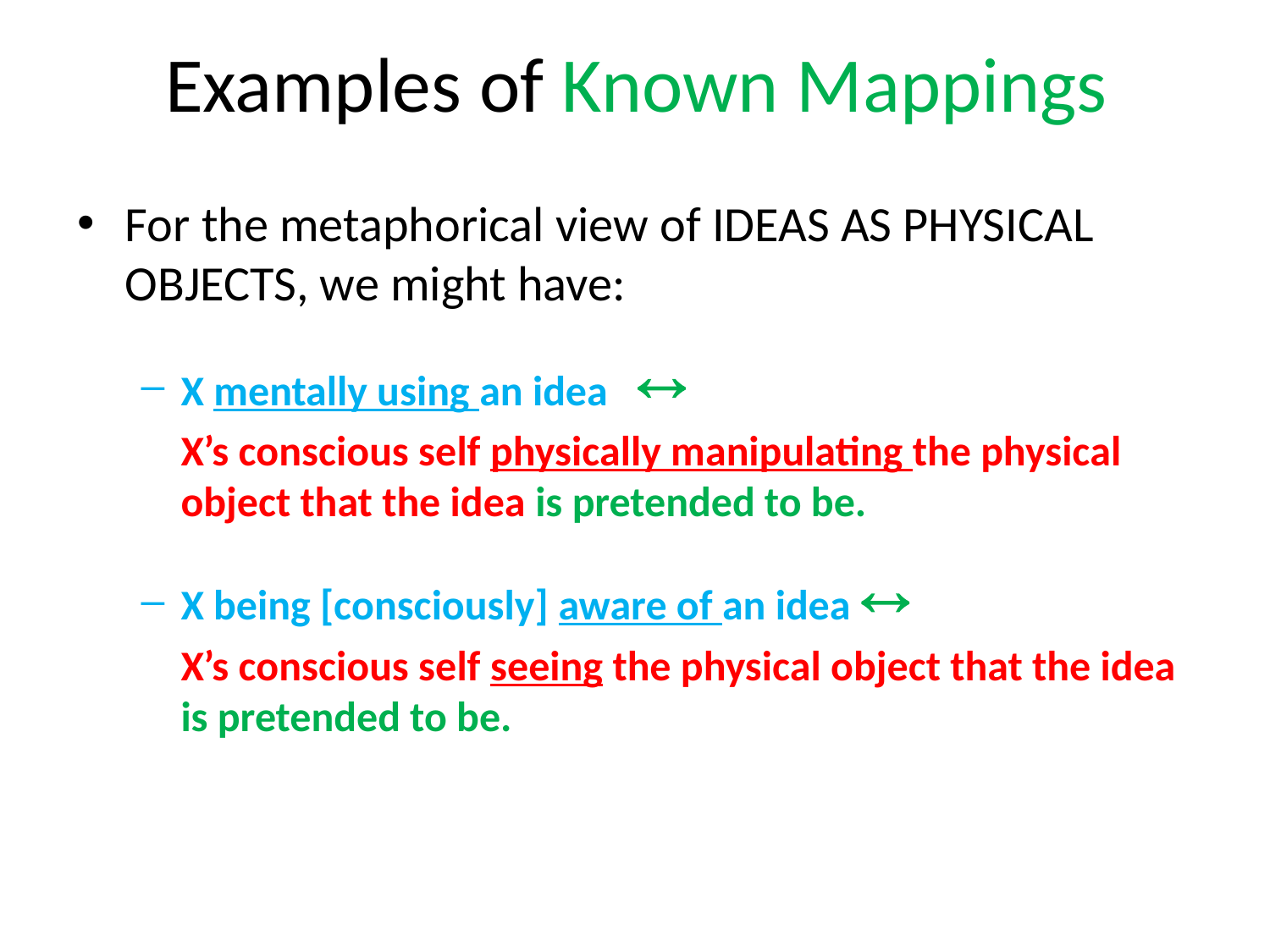

# Examples of Known Mappings
For the metaphorical view of IDEAS AS PHYSICAL OBJECTS, we might have:
X mentally using an idea   ↔
X’s conscious self physically manipulating the physical object that the idea is pretended to be.
X being [consciously] aware of an idea ↔
X’s conscious self seeing the physical object that the idea is pretended to be.